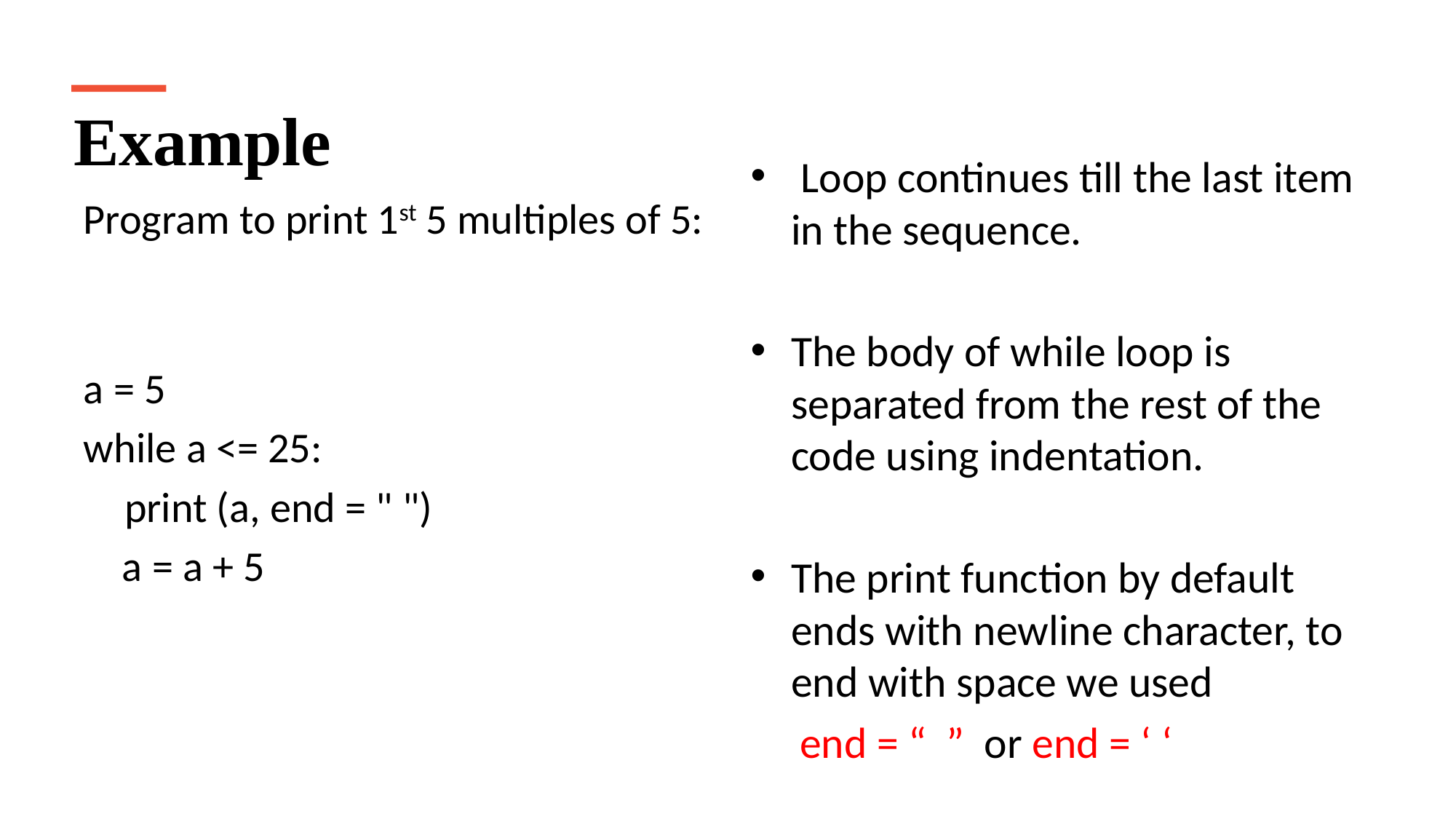

Example
 Loop continues till the last item in the sequence.

The body of while loop is separated from the rest of the code using indentation.

The print function by default ends with newline character, to end with space we used
     end = “  ”  or end = ‘ ‘
Program to print 1st 5 multiples of 5:

a = 5
while a <= 25:
	print (a, end = " ")
    a = a + 5